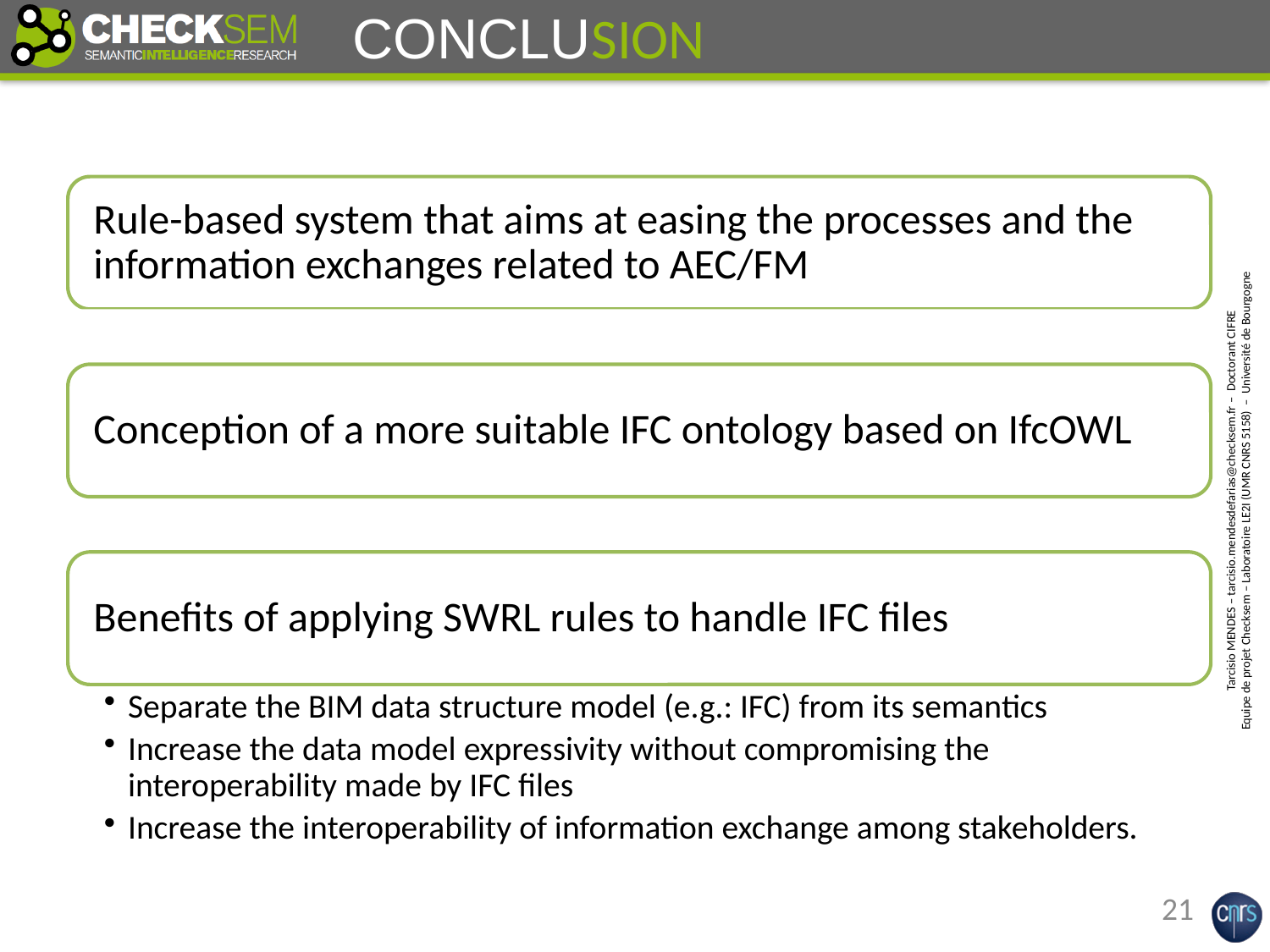

# Conclusion
Rule-based system that aims at easing the processes and the information exchanges related to AEC/FM

Conception of a more suitable IFC ontology based on IfcOWL

Benefits of applying SWRL rules to handle IFC files
Separate the BIM data structure model (e.g.: IFC) from its semantics
Increase the data model expressivity without compromising the interoperability made by IFC files
Increase the interoperability of information exchange among stakeholders.
21